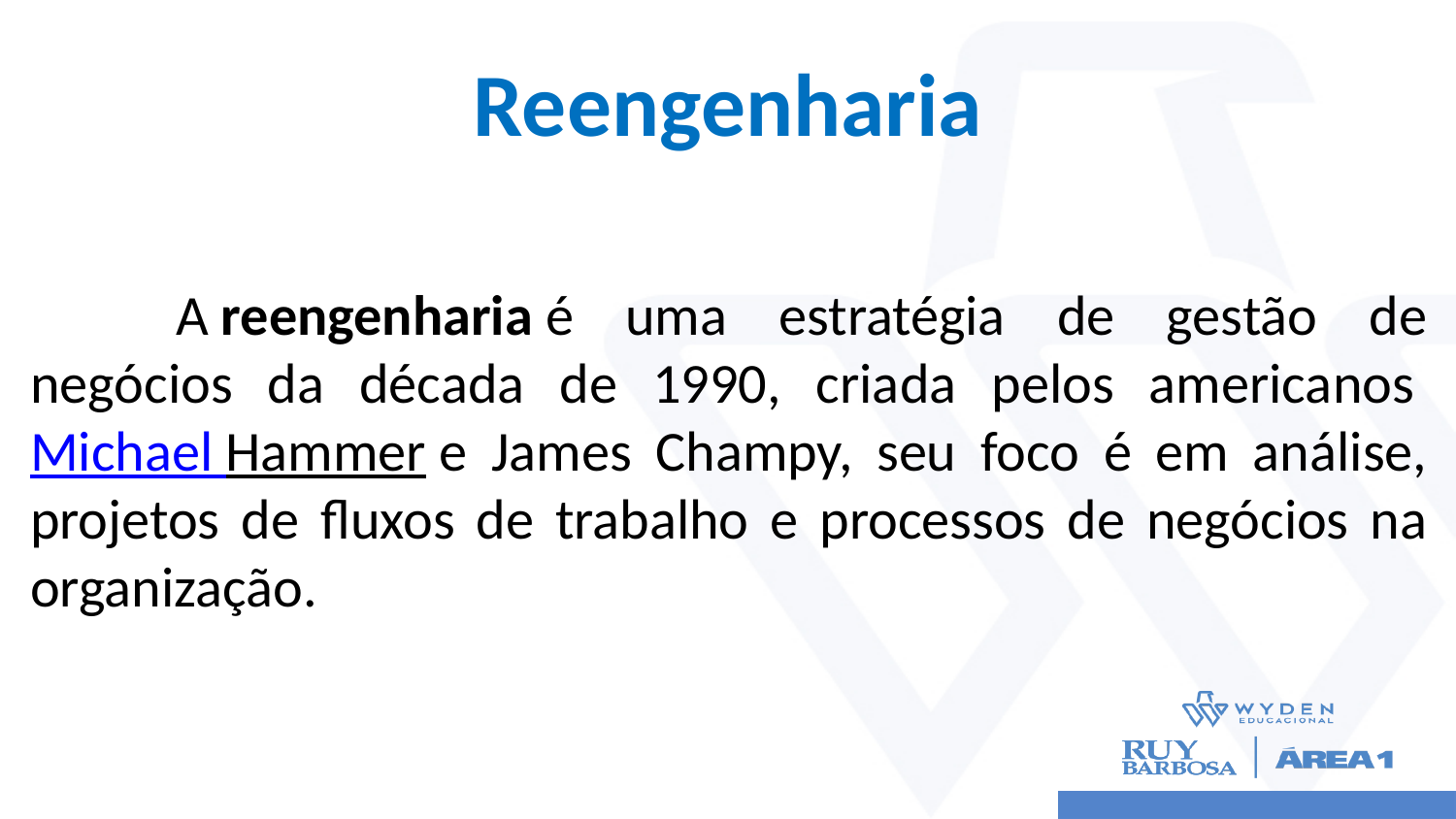

# Reengenharia

	A reengenharia é uma estratégia de gestão de negócios da década de 1990, criada pelos americanos Michael Hammer e James Champy, seu foco é em análise, projetos de fluxos de trabalho e processos de negócios na organização.